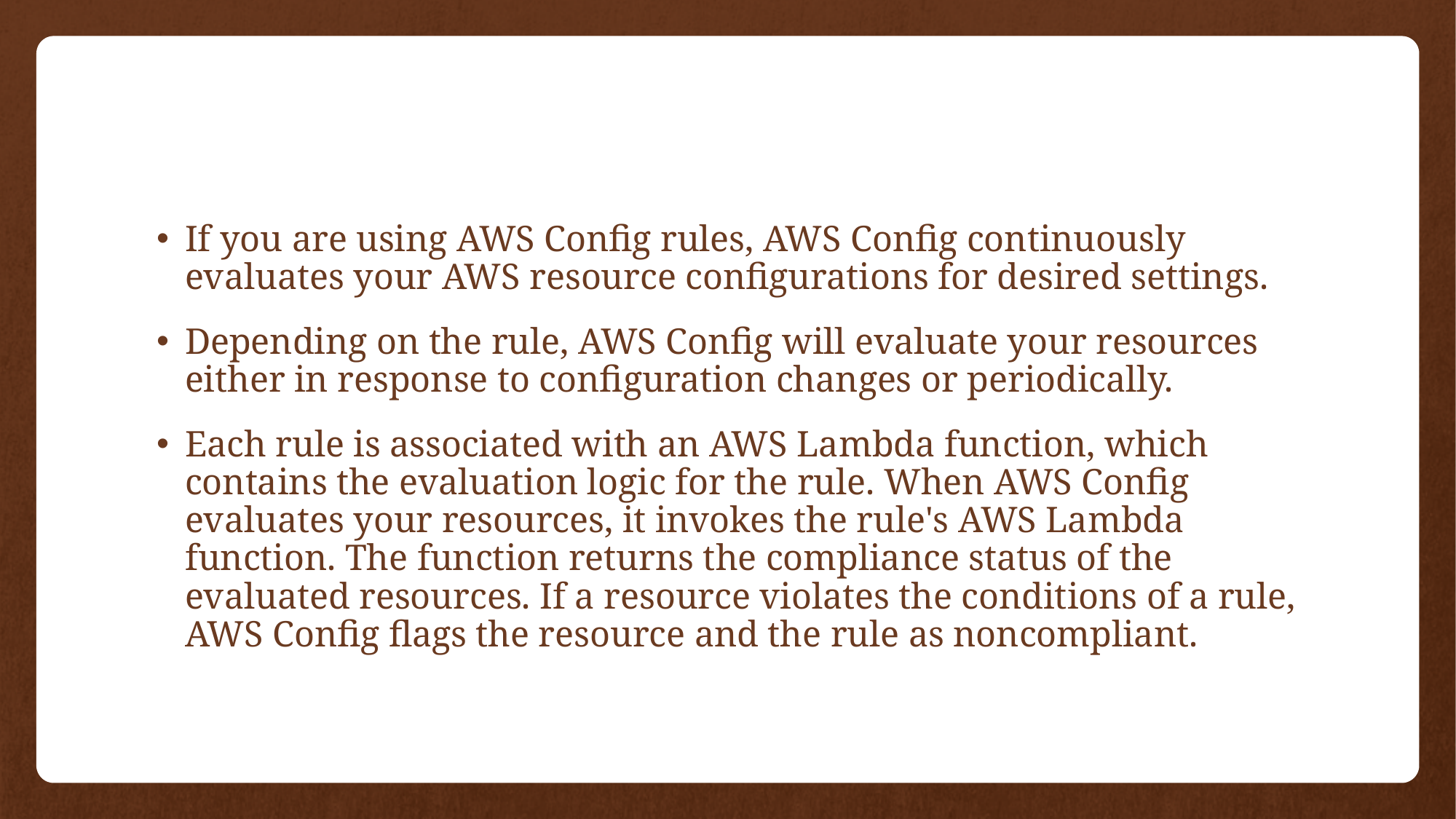

#
If you are using AWS Config rules, AWS Config continuously evaluates your AWS resource configurations for desired settings.
Depending on the rule, AWS Config will evaluate your resources either in response to configuration changes or periodically.
Each rule is associated with an AWS Lambda function, which contains the evaluation logic for the rule. When AWS Config evaluates your resources, it invokes the rule's AWS Lambda function. The function returns the compliance status of the evaluated resources. If a resource violates the conditions of a rule, AWS Config flags the resource and the rule as noncompliant.